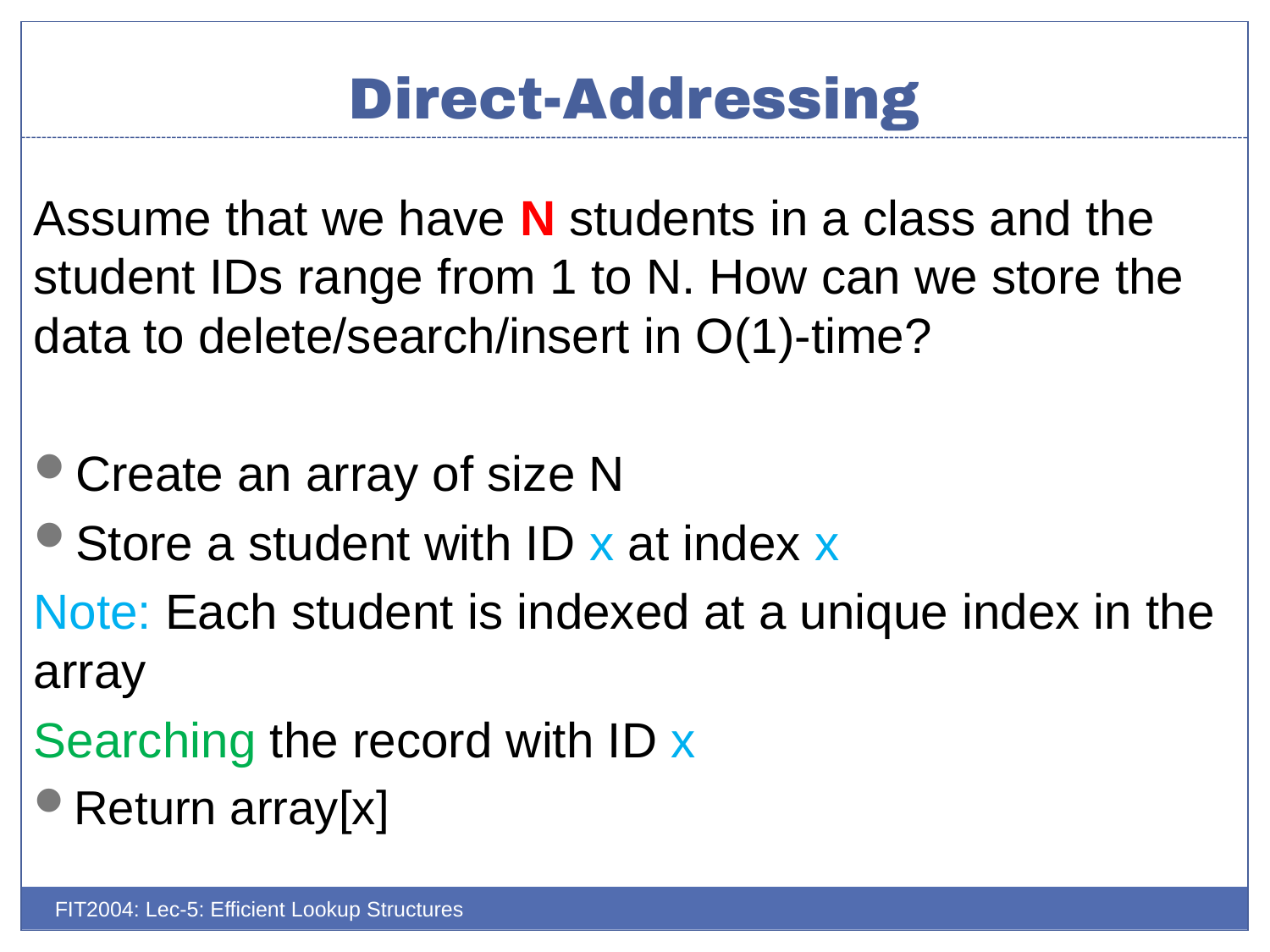

# Direct-Addressing
Assume that we have N students in a class and the student IDs range from 1 to N. How can we store the data to delete/search/insert in O(1)-time?

Create an array of size N
Store a student with ID x at index x
Note: Each student is indexed at a unique index in the array
Searching the record with ID x
Return array[x]

FIT2004: Lec-5: Efficient Lookup Structures